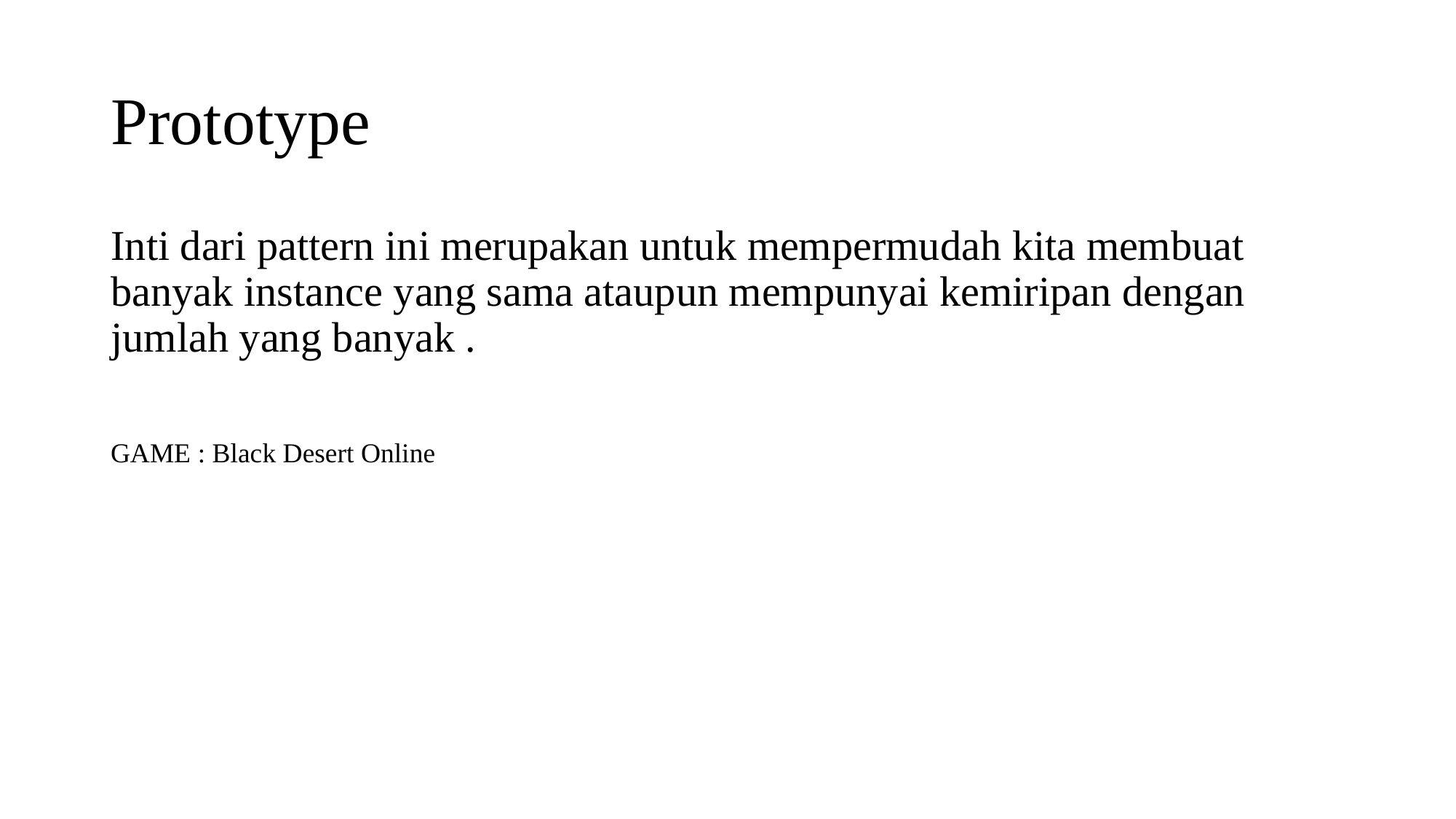

# Prototype
Inti dari pattern ini merupakan untuk mempermudah kita membuat banyak instance yang sama ataupun mempunyai kemiripan dengan jumlah yang banyak .
GAME : Black Desert Online